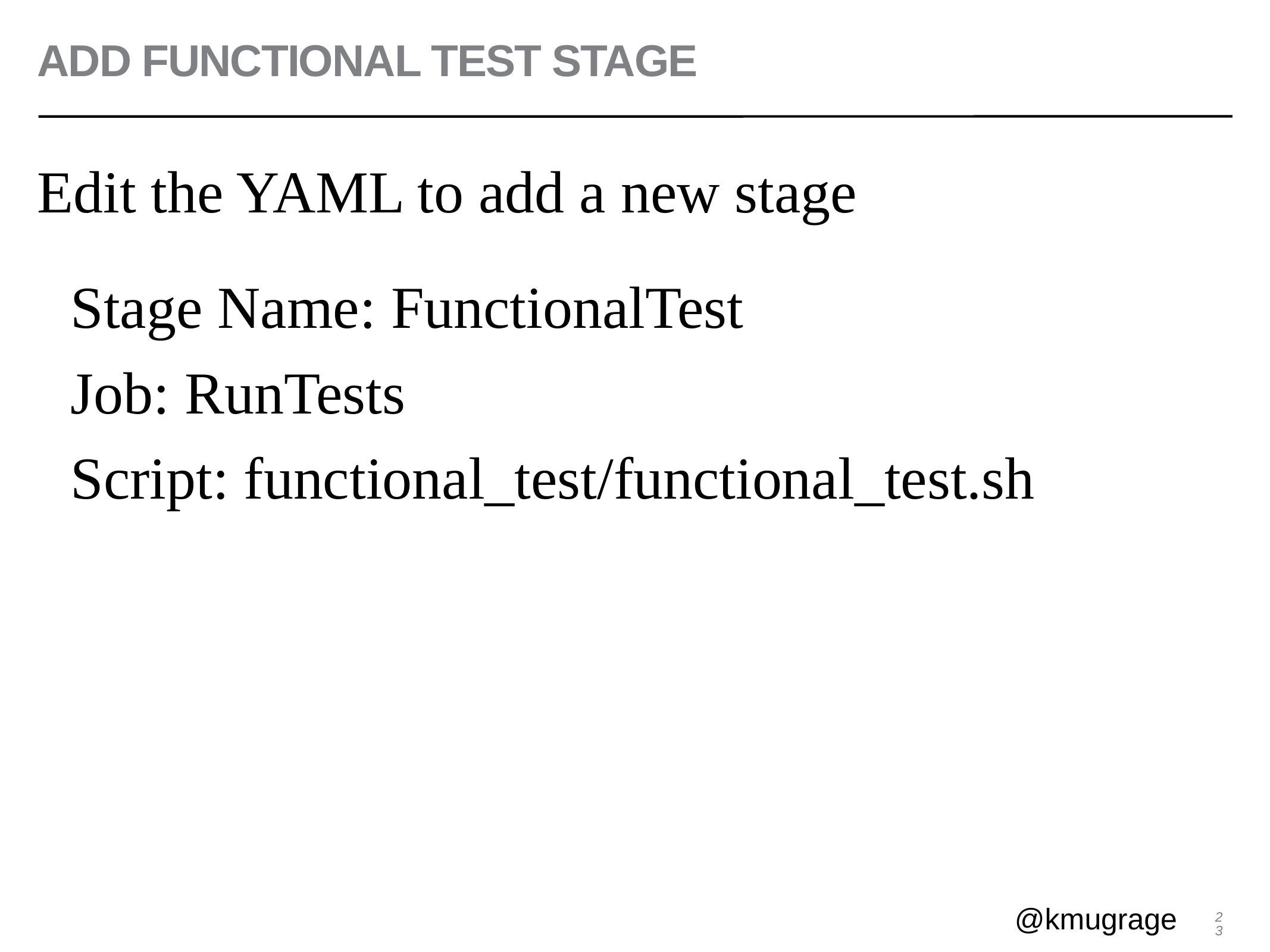

# Add Functional Test Stage
Edit the YAML to add a new stage
	Stage Name: FunctionalTest
Job: RunTests
Script: functional_test/functional_test.sh
23